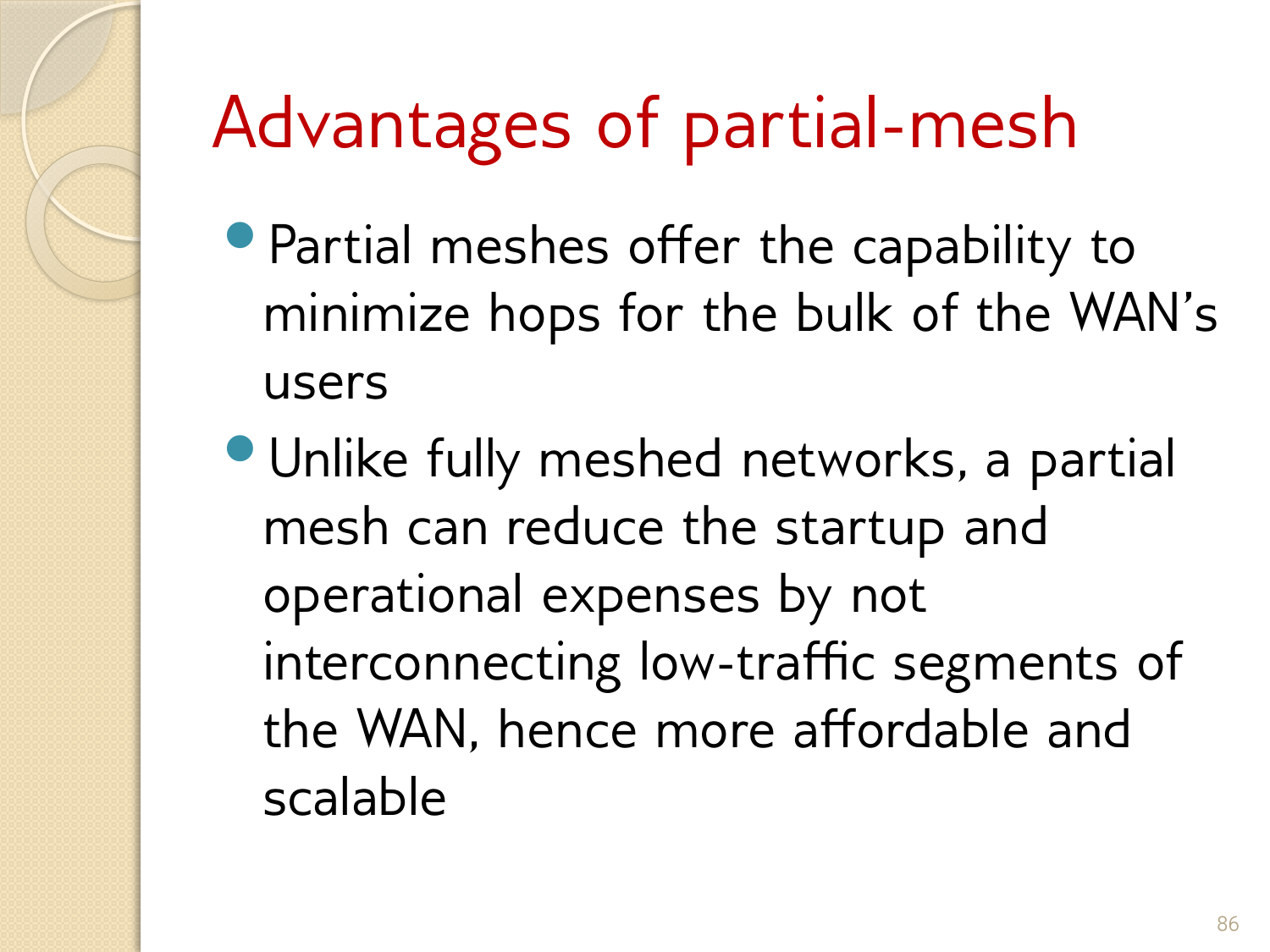

# Advantages of partial-mesh
Partial meshes offer the capability to minimize hops for the bulk of the WAN’s users
Unlike fully meshed networks, a partial mesh can reduce the startup and operational expenses by not interconnecting low-traffic segments of the WAN, hence more affordable and scalable
86